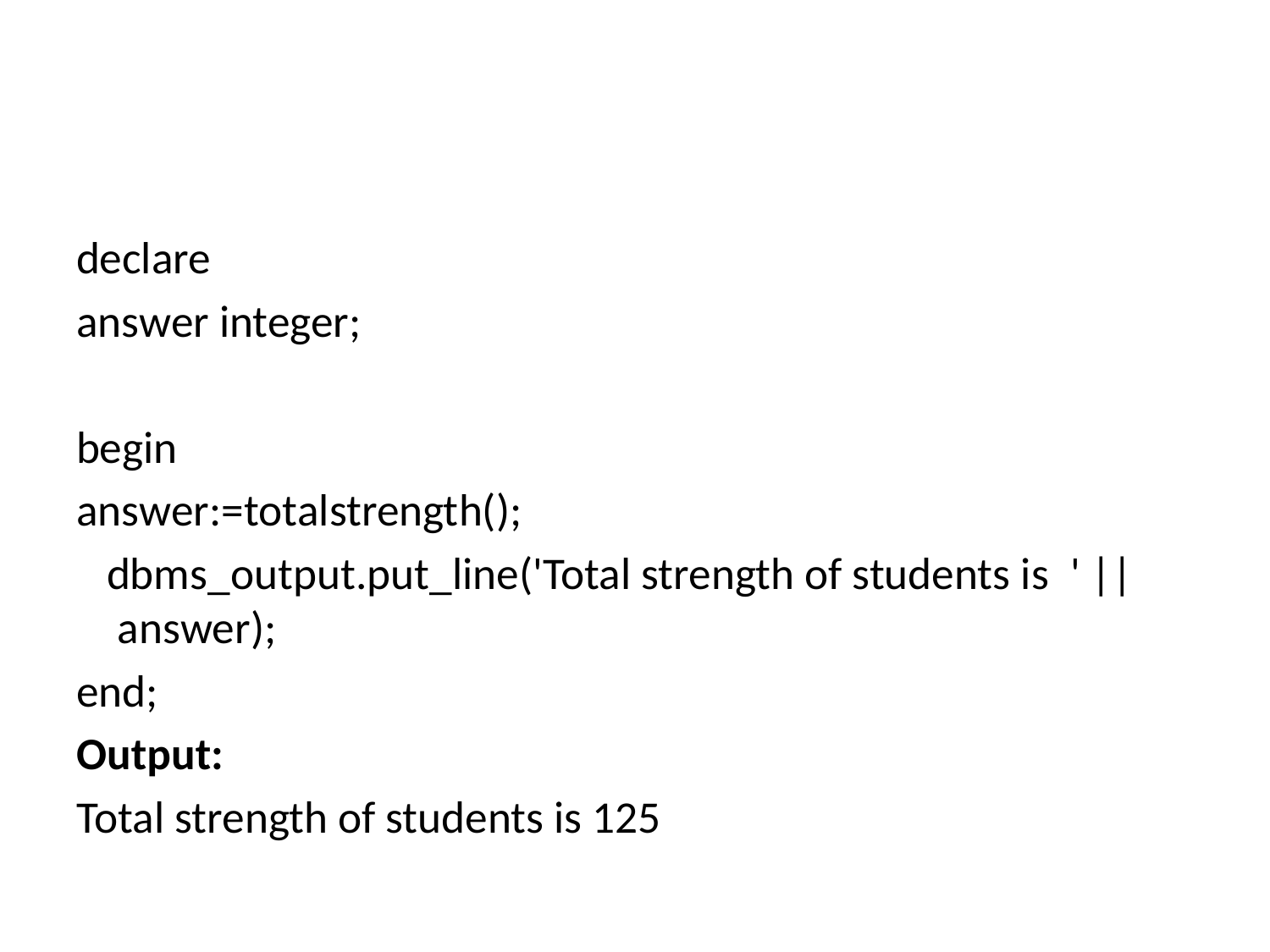

#
declare
answer integer;

begin
answer:=totalstrength();
   dbms_output.put_line('Total strength of students is  ' || answer);
end;
Output:
Total strength of students is 125